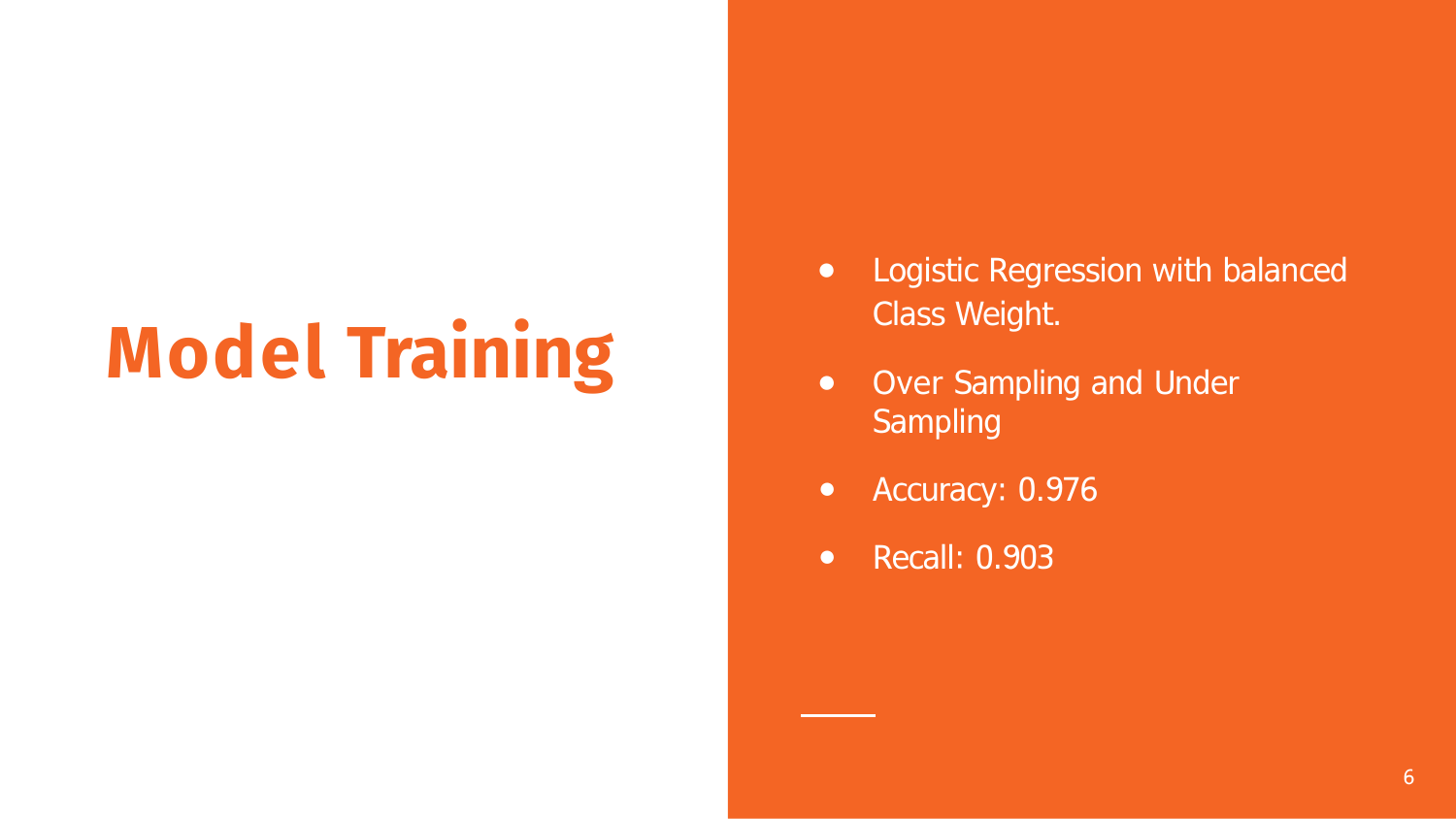

Logistic Regression with balanced Class Weight.
Model Training
Over Sampling and Under Sampling
Accuracy: 0.976
Recall: 0.903
6